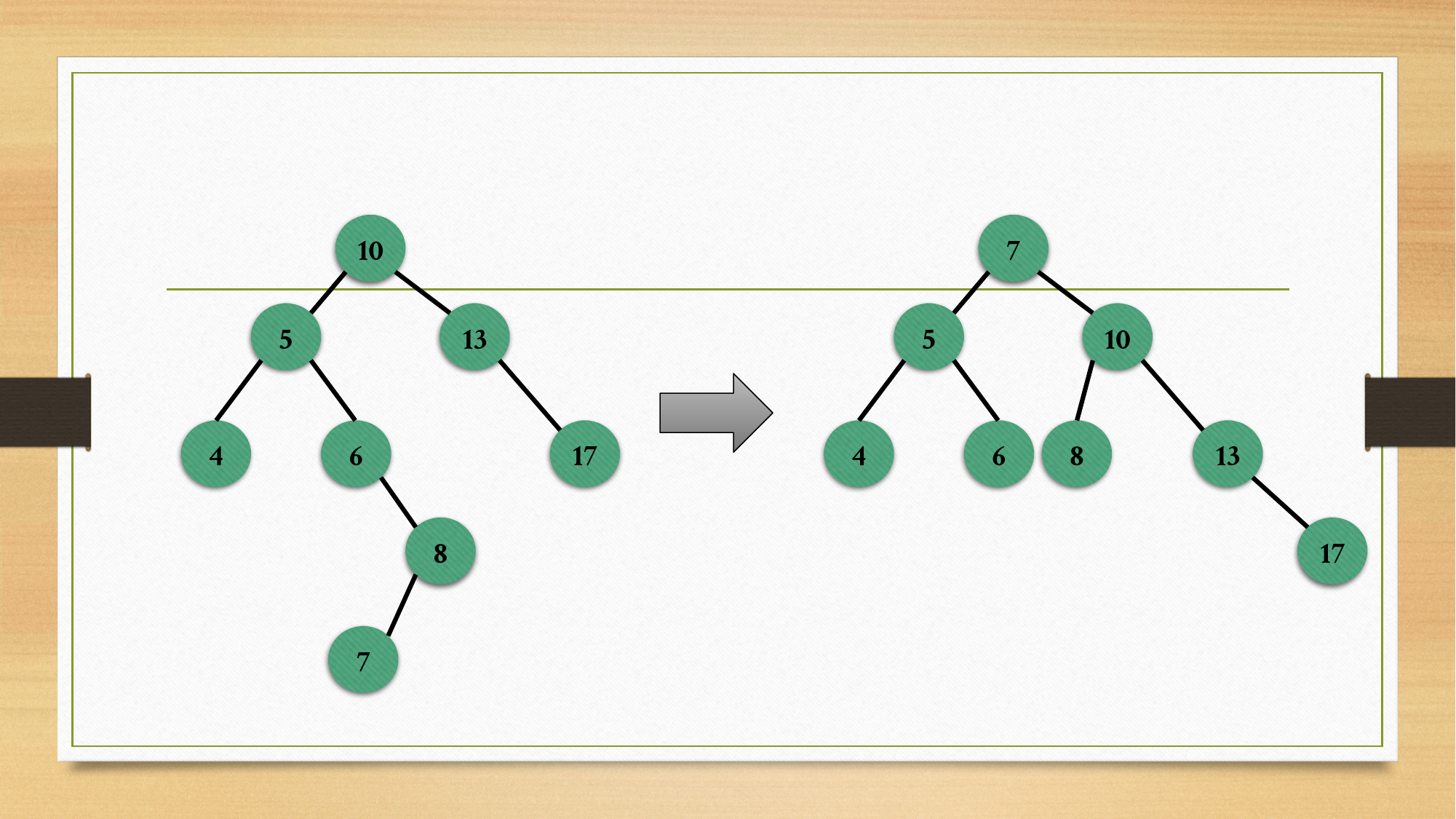

7
10
5
10
5
13

4
6
8
13
4
6
17
17
8
7